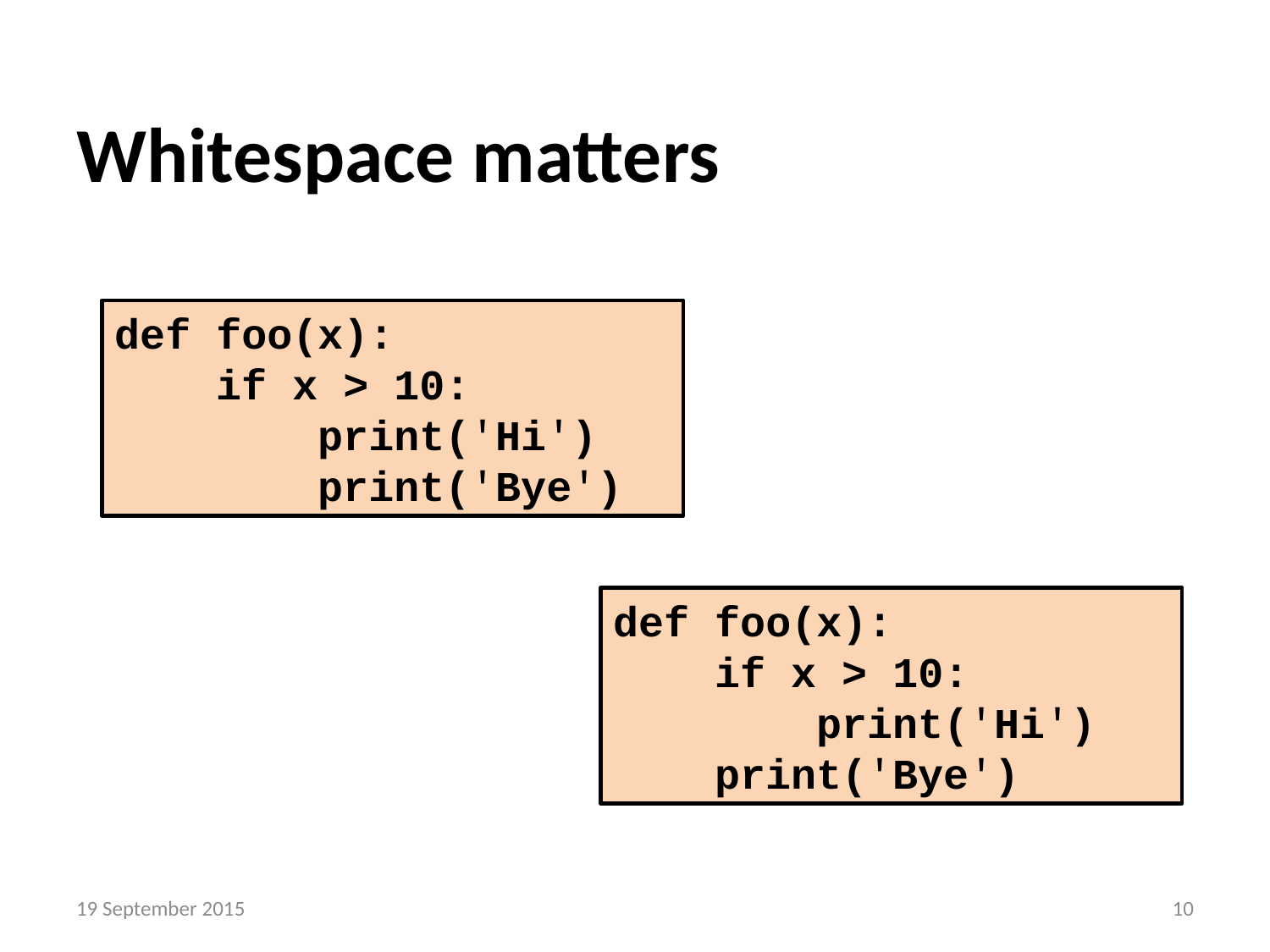

# Whitespace matters
def foo(x):
    if x > 10:
        print('Hi')
        print('Bye')
def foo(x):
    if x > 10:
        print('Hi')
    print('Bye')
19 September 2015
10